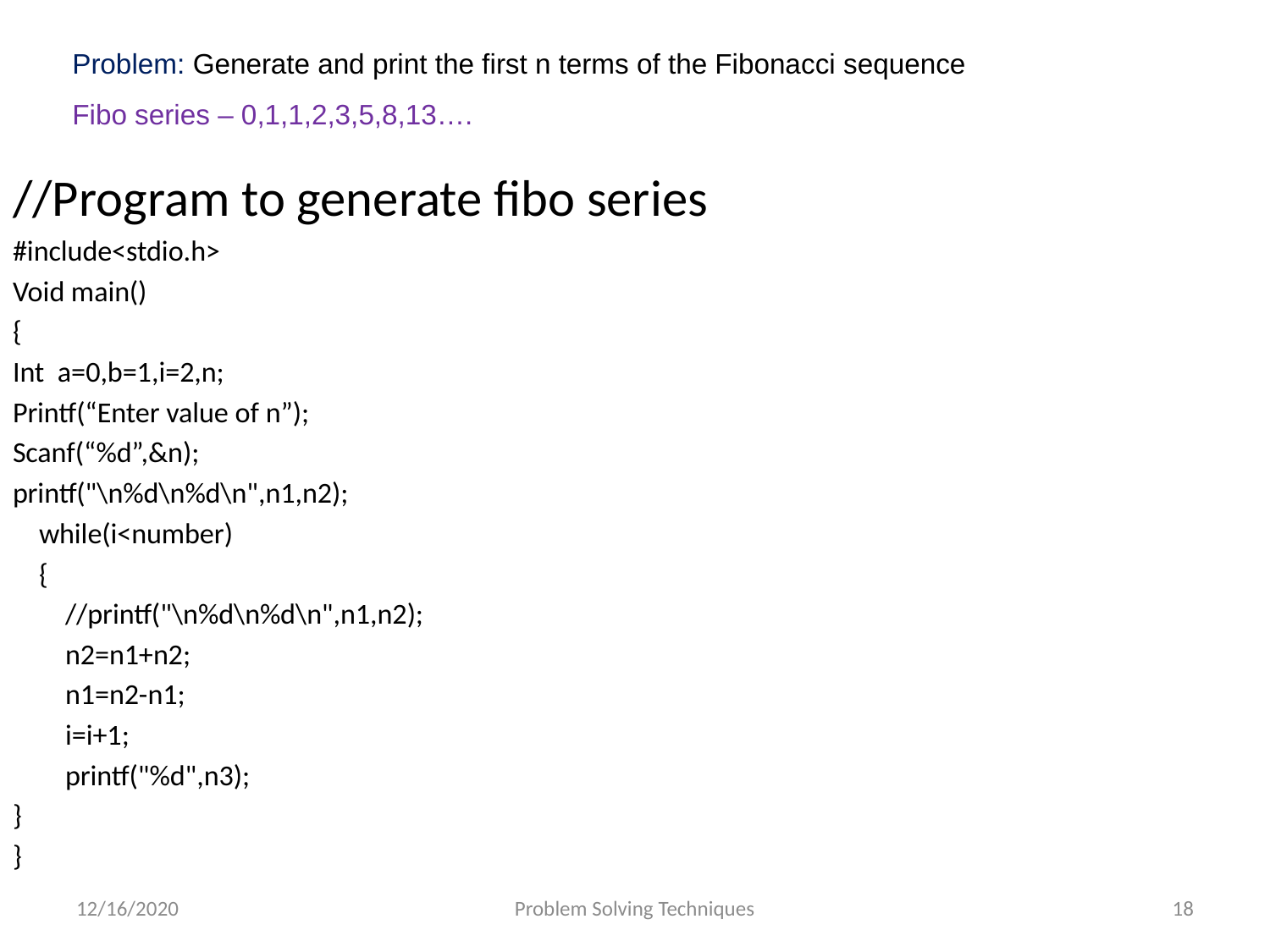

# Problem: Generate and print the first n terms of the Fibonacci sequence Fibo series – 0,1,1,2,3,5,8,13….
//Program to generate fibo series
#include<stdio.h>
Void main()
{
Int  a=0,b=1,i=2,n;
Printf(“Enter value of n”);
Scanf(“%d”,&n);
printf("\n%d\n%d\n",n1,n2);
    while(i<number)
    {
        //printf("\n%d\n%d\n",n1,n2);
        n2=n1+n2;
        n1=n2-n1;
        i=i+1;
        printf("%d",n3);
}
}

12/16/2020
Problem Solving Techniques
18